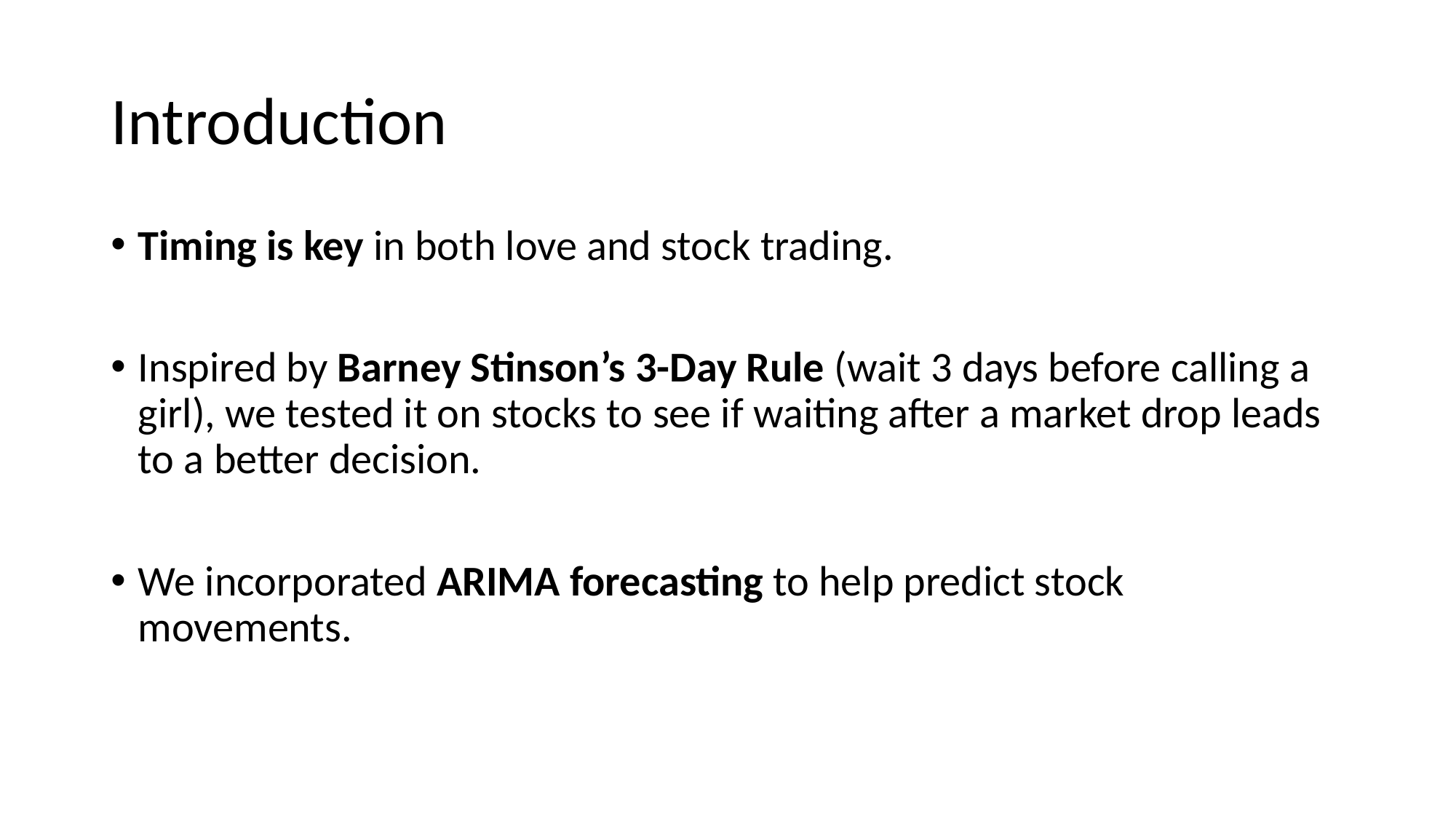

# Introduction
Timing is key in both love and stock trading.

Inspired by Barney Stinson’s 3-Day Rule (wait 3 days before calling a girl), we tested it on stocks to see if waiting after a market drop leads to a better decision.

We incorporated ARIMA forecasting to help predict stock movements.